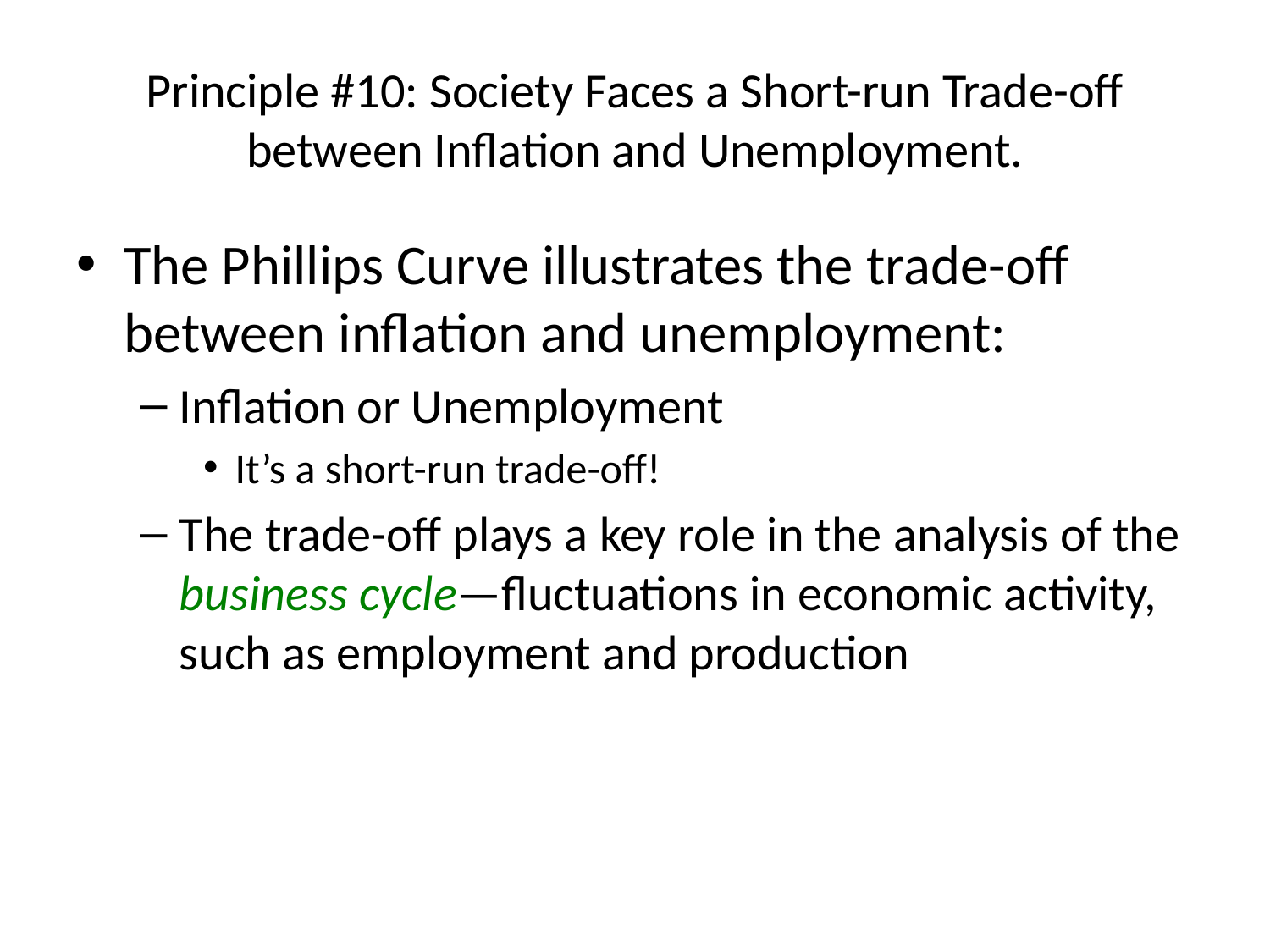

# Principle #10: Society Faces a Short-run Trade-off between Inflation and Unemployment.
The Phillips Curve illustrates the trade-off between inflation and unemployment:
Inflation or Unemployment
It’s a short-run trade-off!
The trade-off plays a key role in the analysis of the business cycle—fluctuations in economic activity, such as employment and production